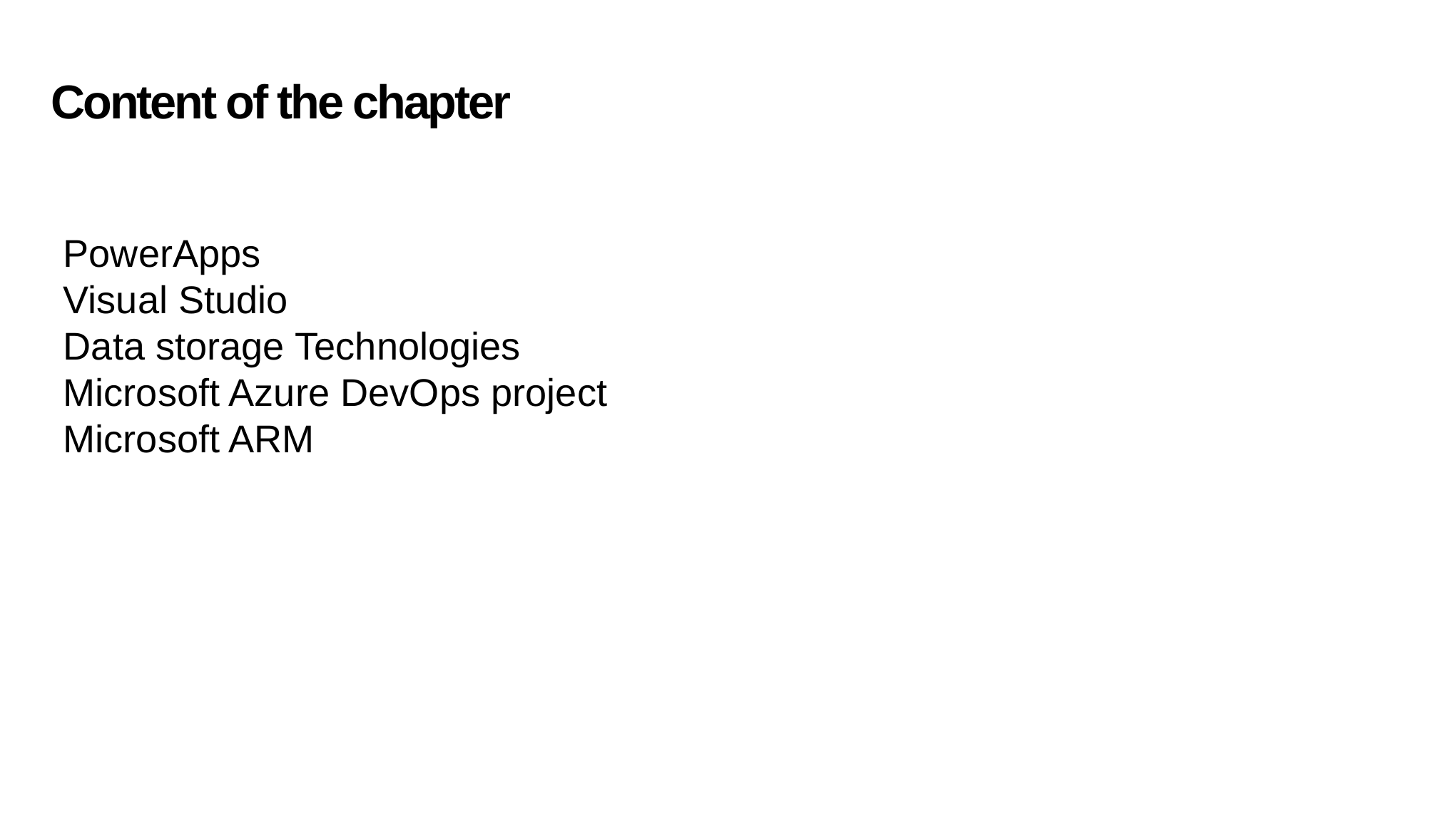

# Content of the chapter
PowerApps
Visual Studio
Data storage Technologies
Microsoft Azure DevOps project
Microsoft ARM